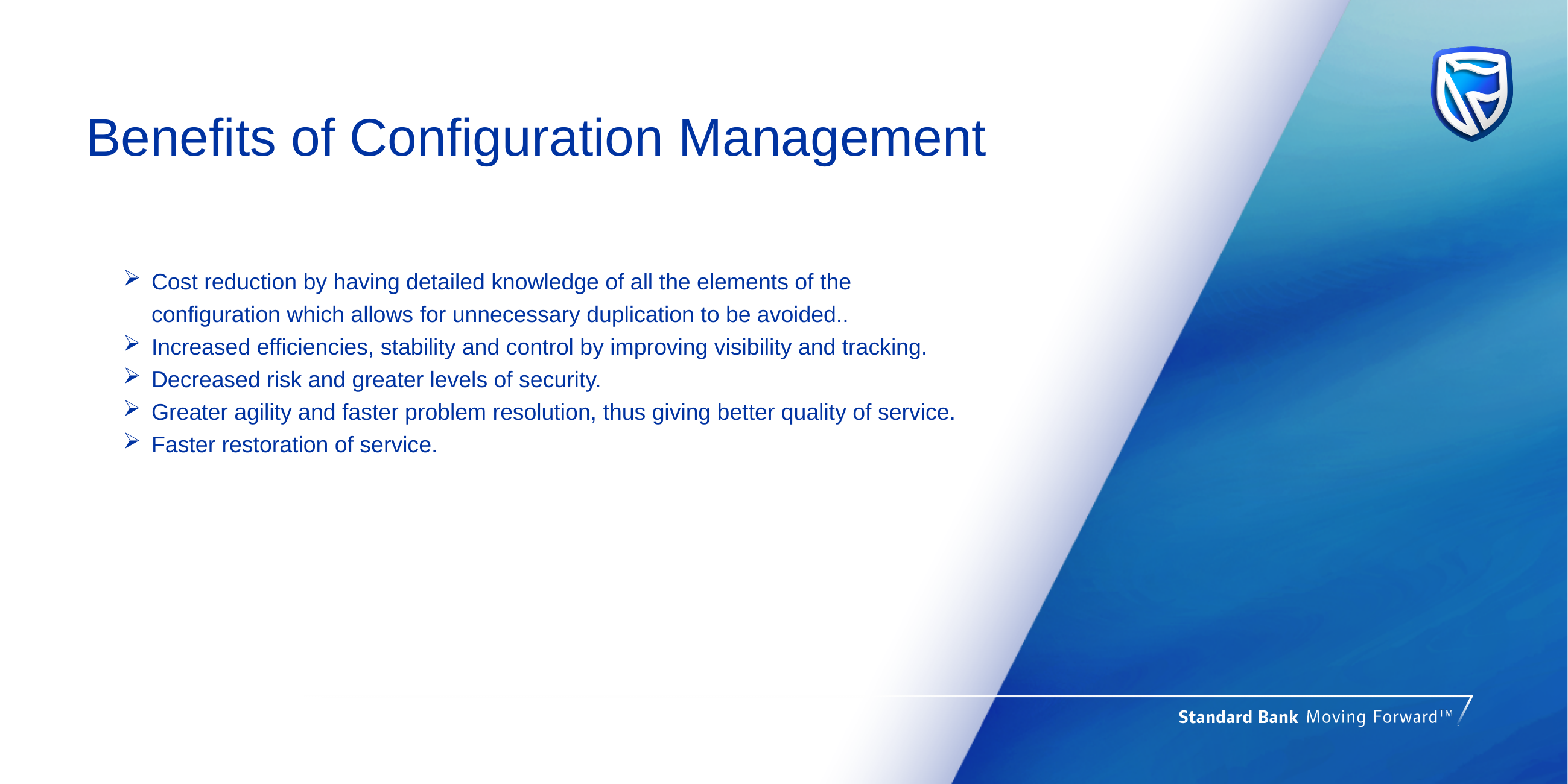

# Benefits of Configuration Management
Cost reduction by having detailed knowledge of all the elements of the configuration which allows for unnecessary duplication to be avoided..
Increased efficiencies, stability and control by improving visibility and tracking.
Decreased risk and greater levels of security.
Greater agility and faster problem resolution, thus giving better quality of service.
Faster restoration of service.